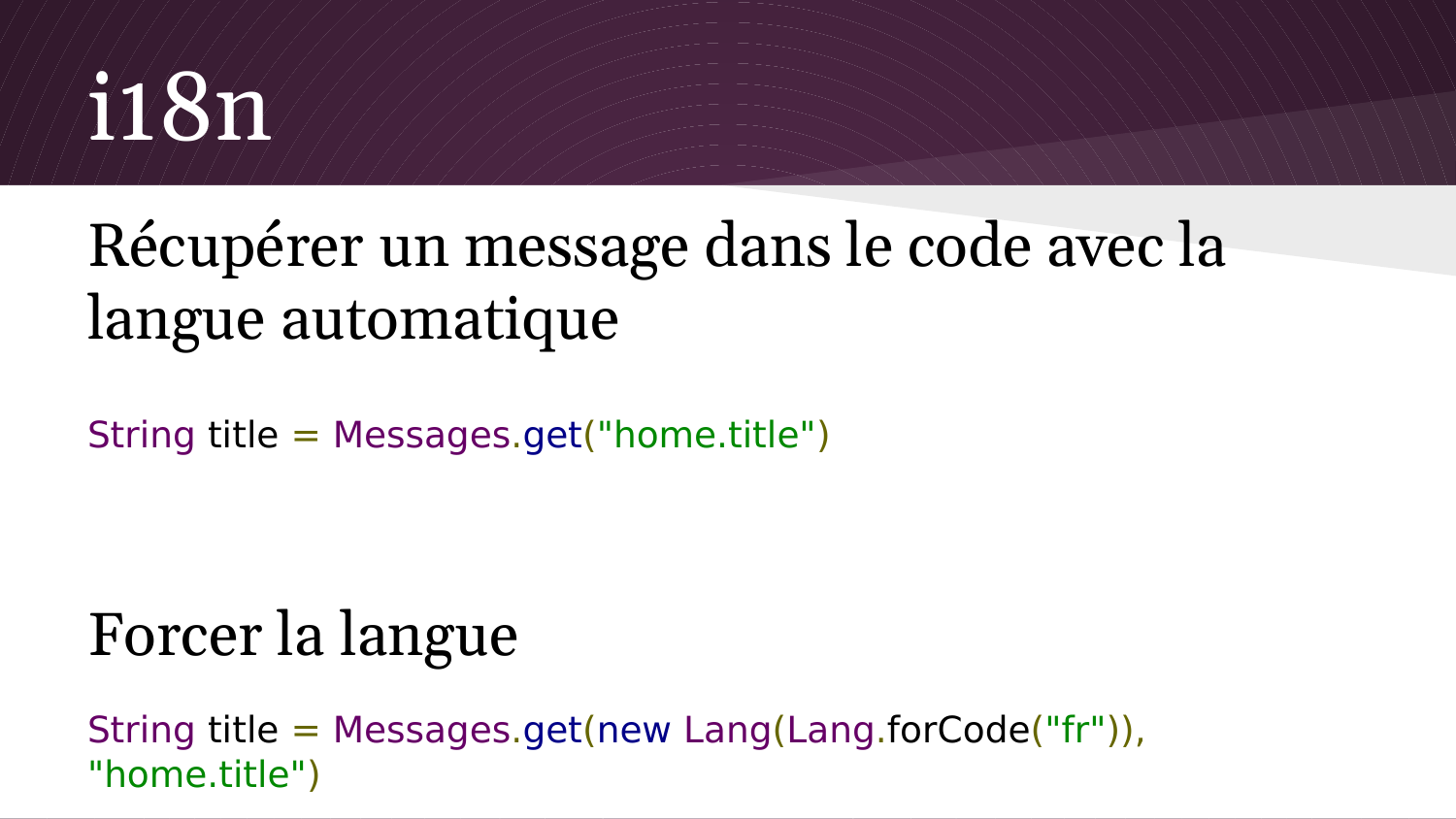

# i18n
Récupérer un message dans le code avec la langue automatique

String title = Messages.get("home.title")

Forcer la langue
String title = Messages.get(new Lang(Lang.forCode("fr")), "home.title")